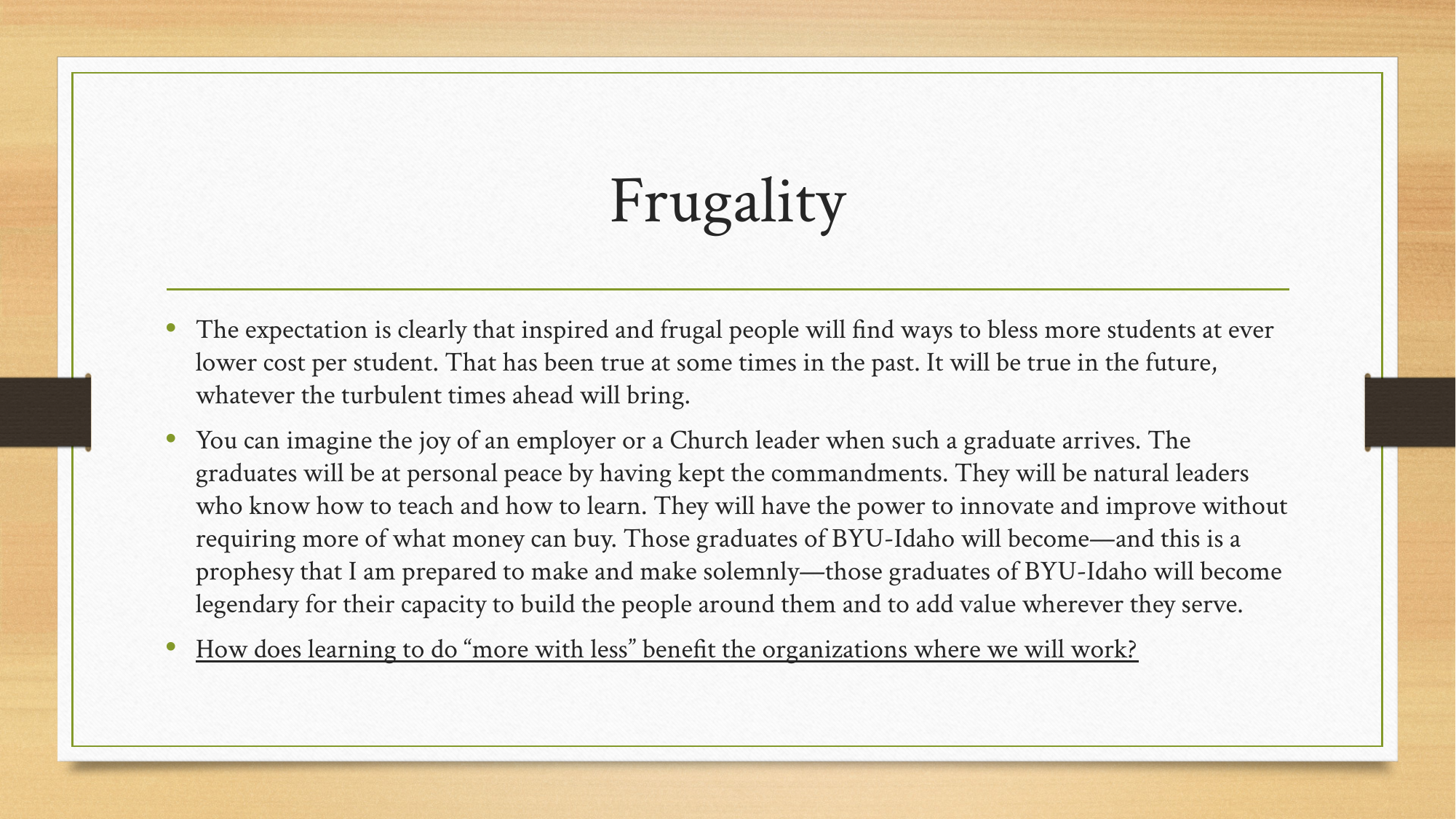

# Frugality
The expectation is clearly that inspired and frugal people will find ways to bless more students at ever lower cost per student. That has been true at some times in the past. It will be true in the future, whatever the turbulent times ahead will bring.
You can imagine the joy of an employer or a Church leader when such a graduate arrives. The graduates will be at personal peace by having kept the commandments. They will be natural leaders who know how to teach and how to learn. They will have the power to innovate and improve without requiring more of what money can buy. Those graduates of BYU-Idaho will become—and this is a prophesy that I am prepared to make and make solemnly—those graduates of BYU-Idaho will become legendary for their capacity to build the people around them and to add value wherever they serve.
How does learning to do “more with less” benefit the organizations where we will work?